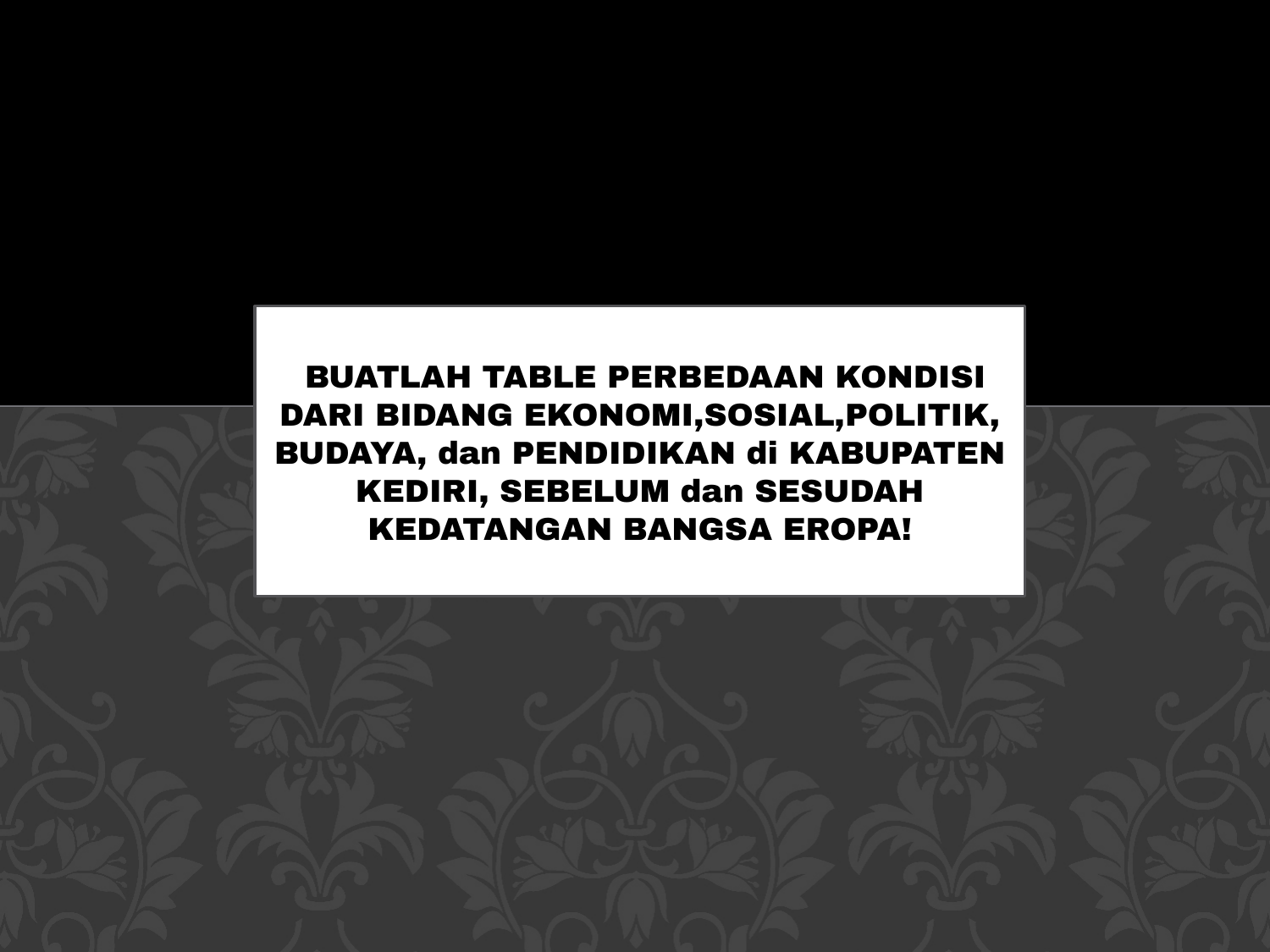

BUATLAH TABLE PERBEDAAN KONDISI DARI BIDANG EKONOMI,SOSIAL,POLITIK, BUDAYA, dan PENDIDIKAN di KABUPATEN KEDIRI, SEBELUM dan SESUDAH KEDATANGAN BANGSA EROPA!